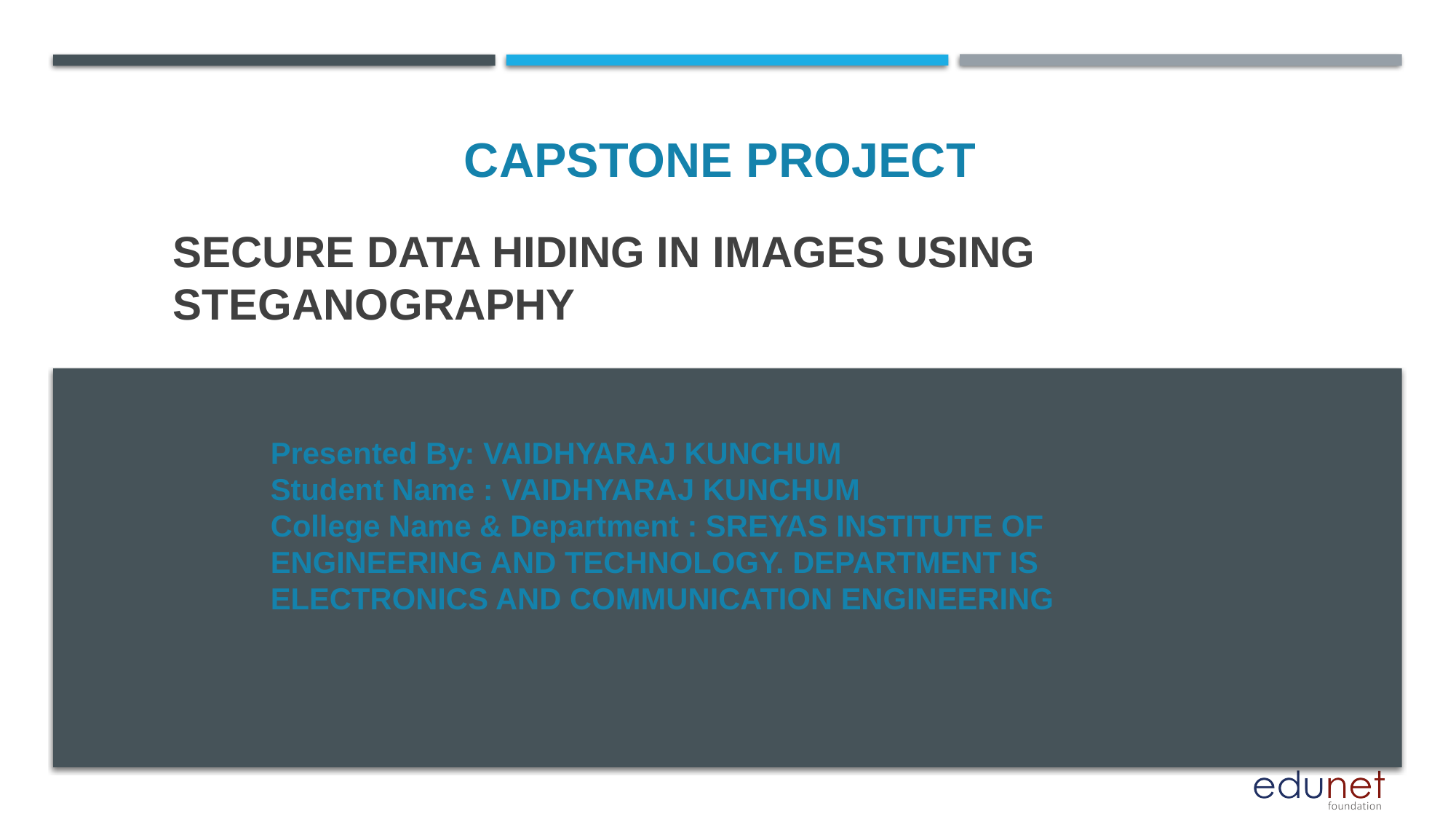

CAPSTONE PROJECT
# Secure Data Hiding in Images Using Steganography
Presented By: VAIDHYARAJ KUNCHUM
Student Name : VAIDHYARAJ KUNCHUM
College Name & Department : SREYAS INSTITUTE OF ENGINEERING AND TECHNOLOGY. DEPARTMENT IS ELECTRONICS AND COMMUNICATION ENGINEERING